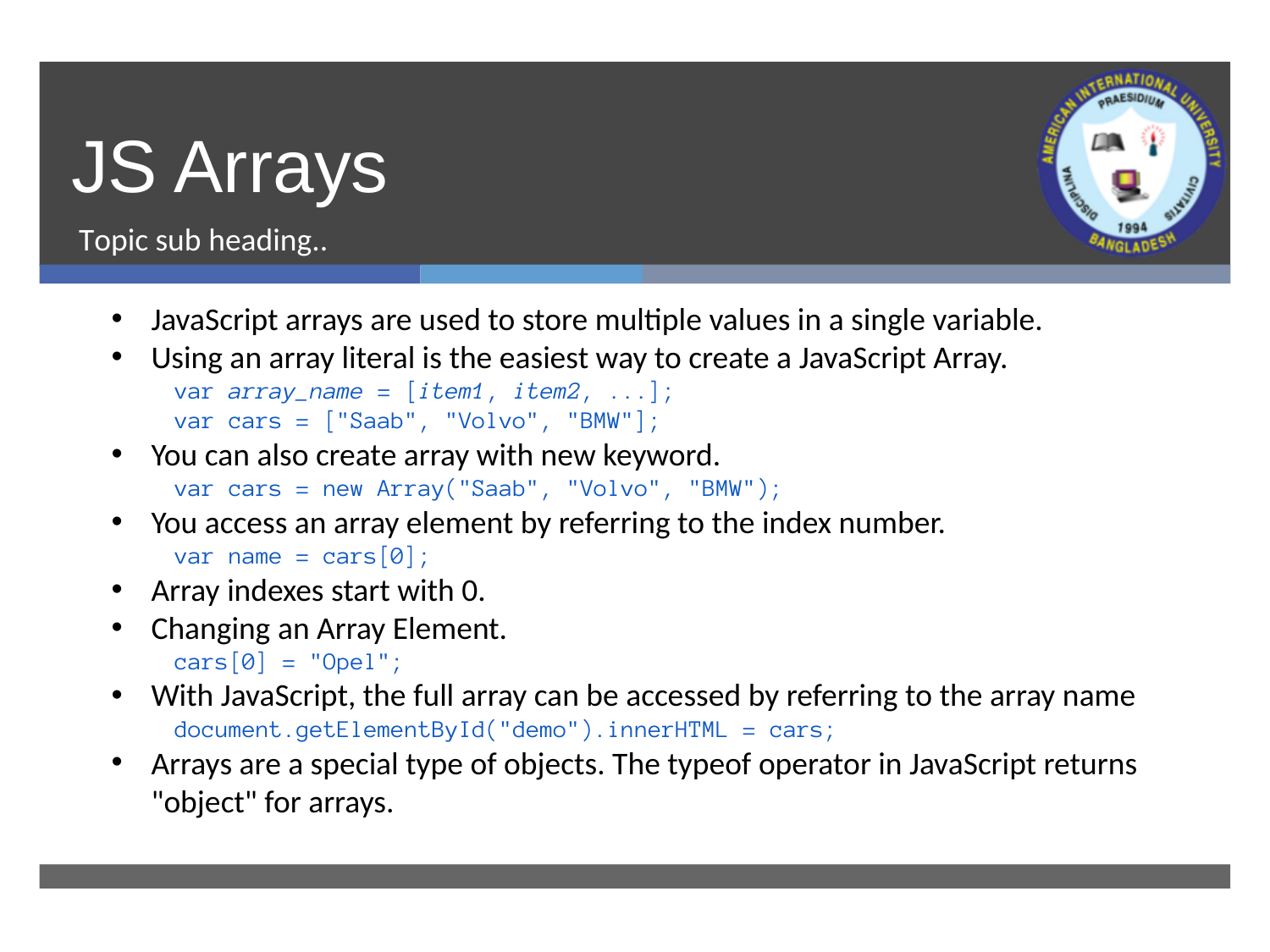

# JS Arrays
Topic sub heading..
JavaScript arrays are used to store multiple values in a single variable.
Using an array literal is the easiest way to create a JavaScript Array.
var array_name = [item1, item2, ...];
var cars = ["Saab", "Volvo", "BMW"];
You can also create array with new keyword.
var cars = new Array("Saab", "Volvo", "BMW");
You access an array element by referring to the index number.
var name = cars[0];
Array indexes start with 0.
Changing an Array Element.
cars[0] = "Opel";
With JavaScript, the full array can be accessed by referring to the array name
document.getElementById("demo").innerHTML = cars;
Arrays are a special type of objects. The typeof operator in JavaScript returns "object" for arrays.